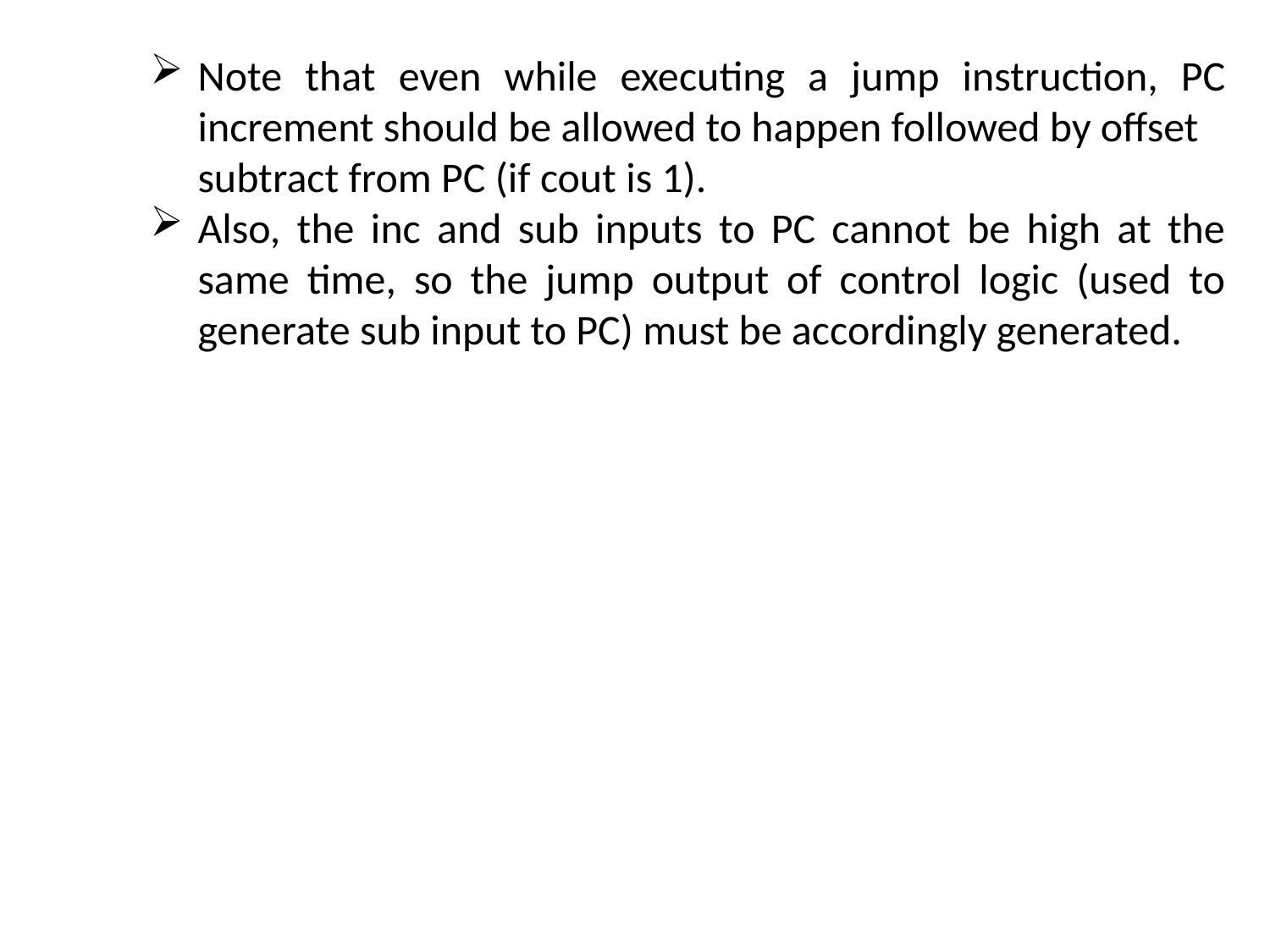

Note that even while executing a jump instruction, PC increment should be allowed to happen followed by offset
     subtract from PC (if cout is 1).
Also, the inc and sub inputs to PC cannot be high at the same time, so the jump output of control logic (used to generate sub input to PC) must be accordingly generated.